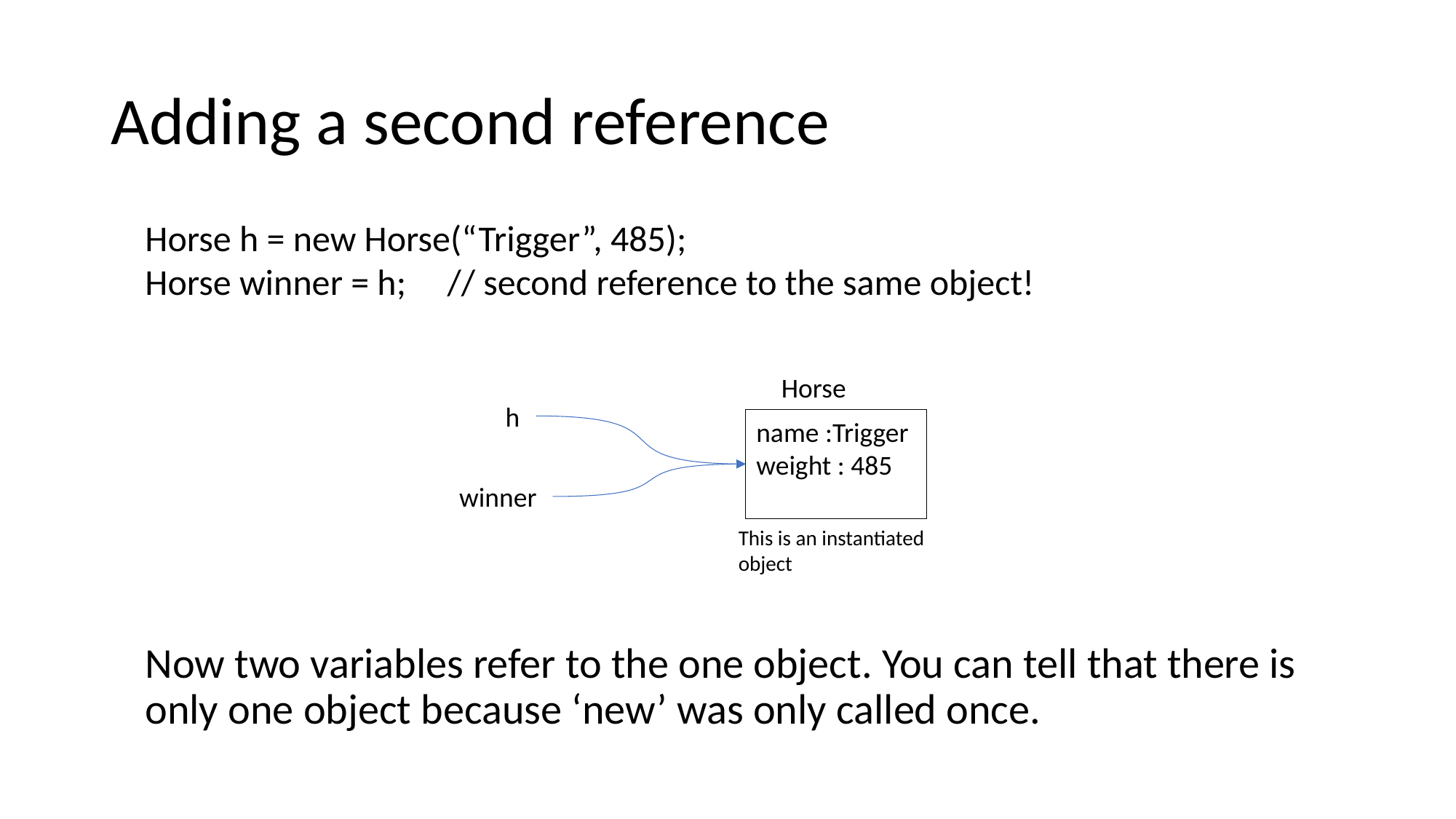

# Adding a second reference
Horse h = new Horse(“Trigger”, 485);
Horse winner = h;     // second reference to the same object!

Horse
h
name :Trigger
weight : 485

winner
This is an instantiated object
Now two variables refer to the one object. You can tell that there is only one object because ‘new’ was only called once.